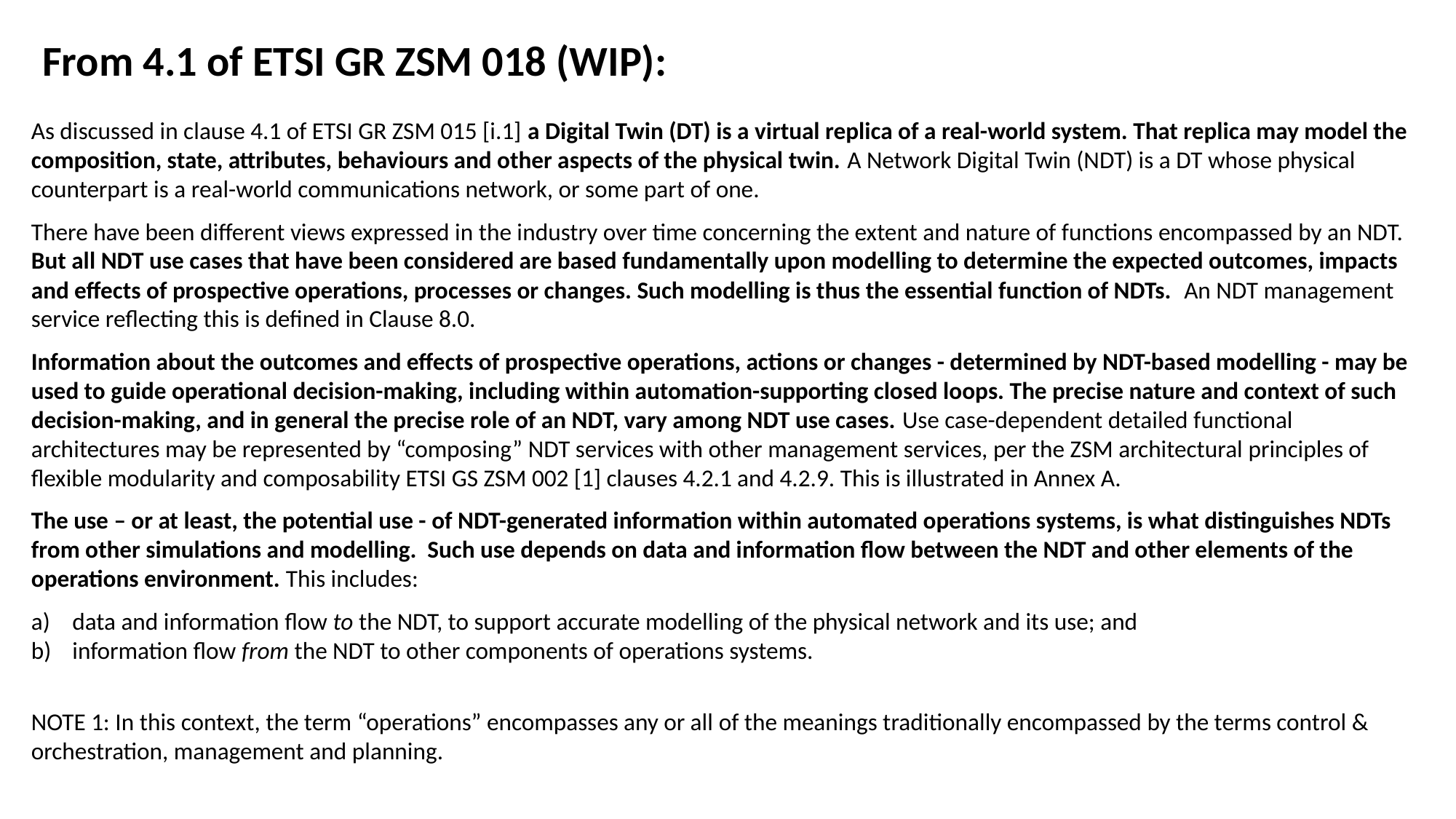

From 4.1 of ETSI GR ZSM 018 (WIP):
As discussed in clause 4.1 of ETSI GR ZSM 015 [i.1] a Digital Twin (DT) is a virtual replica of a real-world system. That replica may model the composition, state, attributes, behaviours and other aspects of the physical twin. A Network Digital Twin (NDT) is a DT whose physical counterpart is a real-world communications network, or some part of one.
There have been different views expressed in the industry over time concerning the extent and nature of functions encompassed by an NDT. But all NDT use cases that have been considered are based fundamentally upon modelling to determine the expected outcomes, impacts and effects of prospective operations, processes or changes. Such modelling is thus the essential function of NDTs.  An NDT management service reflecting this is defined in Clause 8.0.
Information about the outcomes and effects of prospective operations, actions or changes - determined by NDT-based modelling - may be used to guide operational decision-making, including within automation-supporting closed loops. The precise nature and context of such decision-making, and in general the precise role of an NDT, vary among NDT use cases. Use case-dependent detailed functional architectures may be represented by “composing” NDT services with other management services, per the ZSM architectural principles of flexible modularity and composability ETSI GS ZSM 002 [1] clauses 4.2.1 and 4.2.9. This is illustrated in Annex A.
The use – or at least, the potential use - of NDT-generated information within automated operations systems, is what distinguishes NDTs from other simulations and modelling.  Such use depends on data and information flow between the NDT and other elements of the operations environment. This includes:
data and information flow to the NDT, to support accurate modelling of the physical network and its use; and
information flow from the NDT to other components of operations systems.

NOTE 1: In this context, the term “operations” encompasses any or all of the meanings traditionally encompassed by the terms control & orchestration, management and planning.